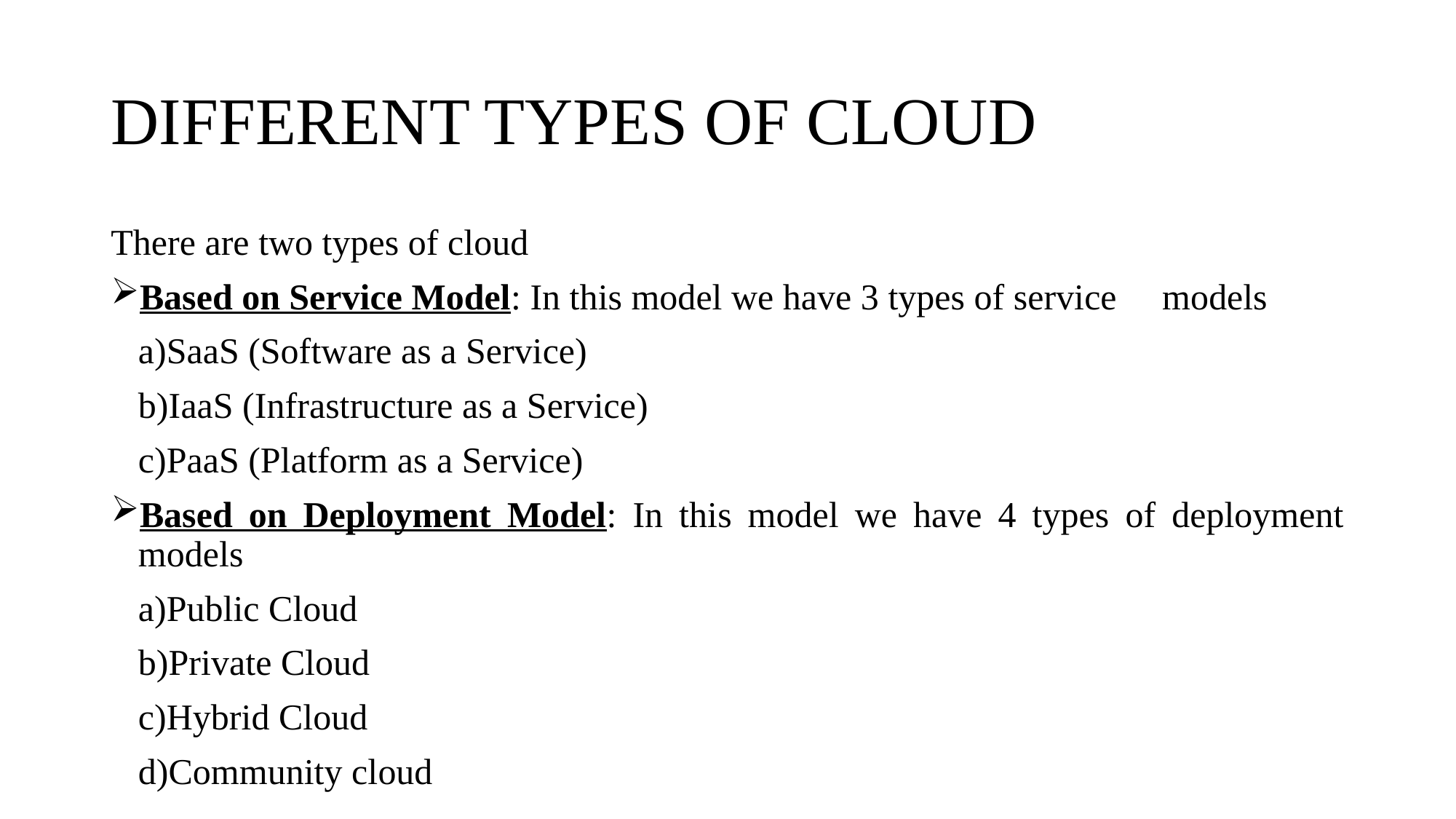

# DIFFERENT TYPES OF CLOUD
There are two types of cloud
Based on Service Model: In this model we have 3 types of service     models
   a)SaaS (Software as a Service)
   b)IaaS (Infrastructure as a Service)
   c)PaaS (Platform as a Service)
Based on Deployment Model: In this model we have 4 types of deployment models
   a)Public Cloud
   b)Private Cloud
   c)Hybrid Cloud
   d)Community cloud